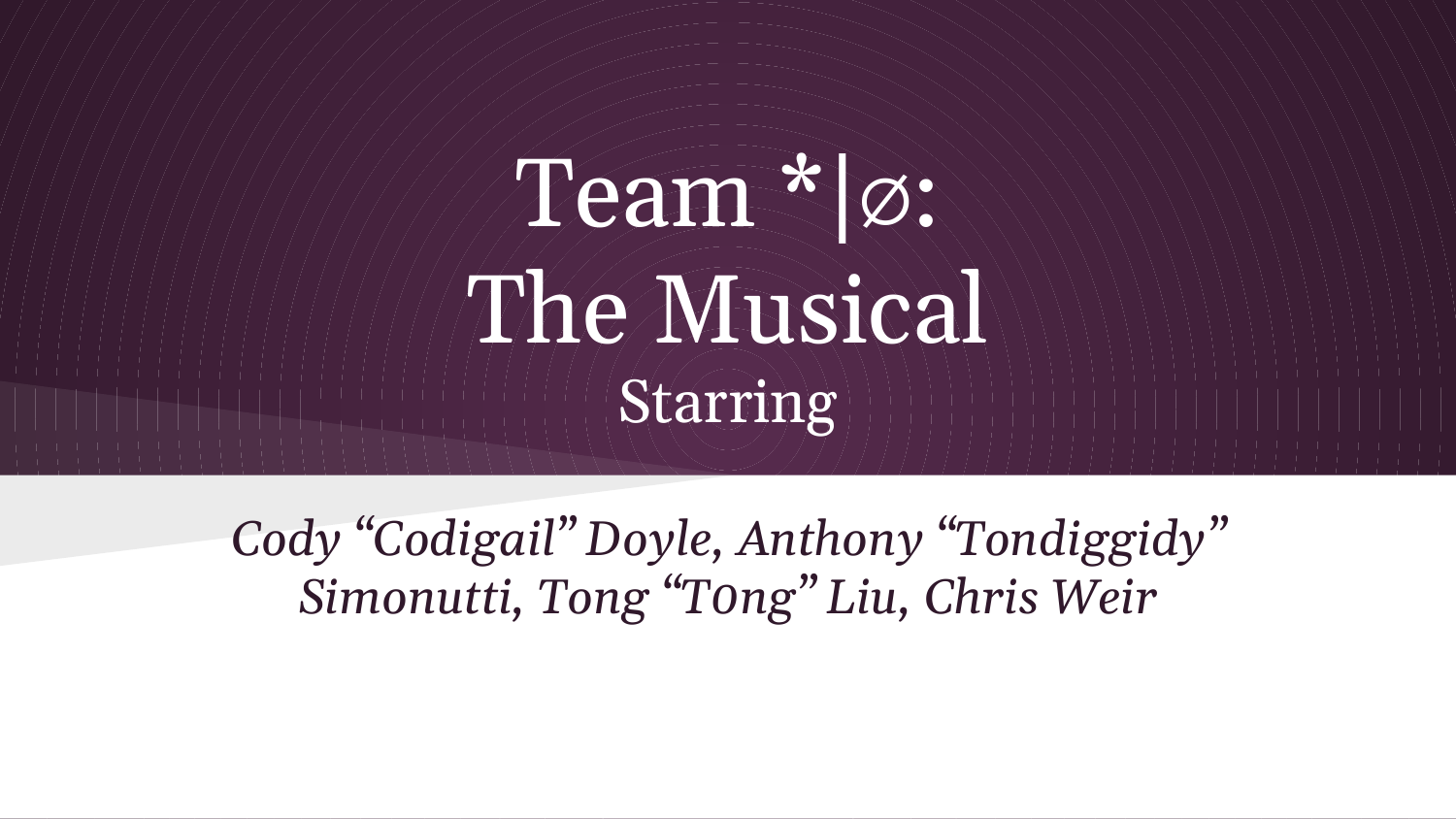

# Team *|∅:
The Musical
Starring
Cody “Codigail” Doyle, Anthony “Tondiggidy” Simonutti, Tong “T0ng” Liu, Chris Weir